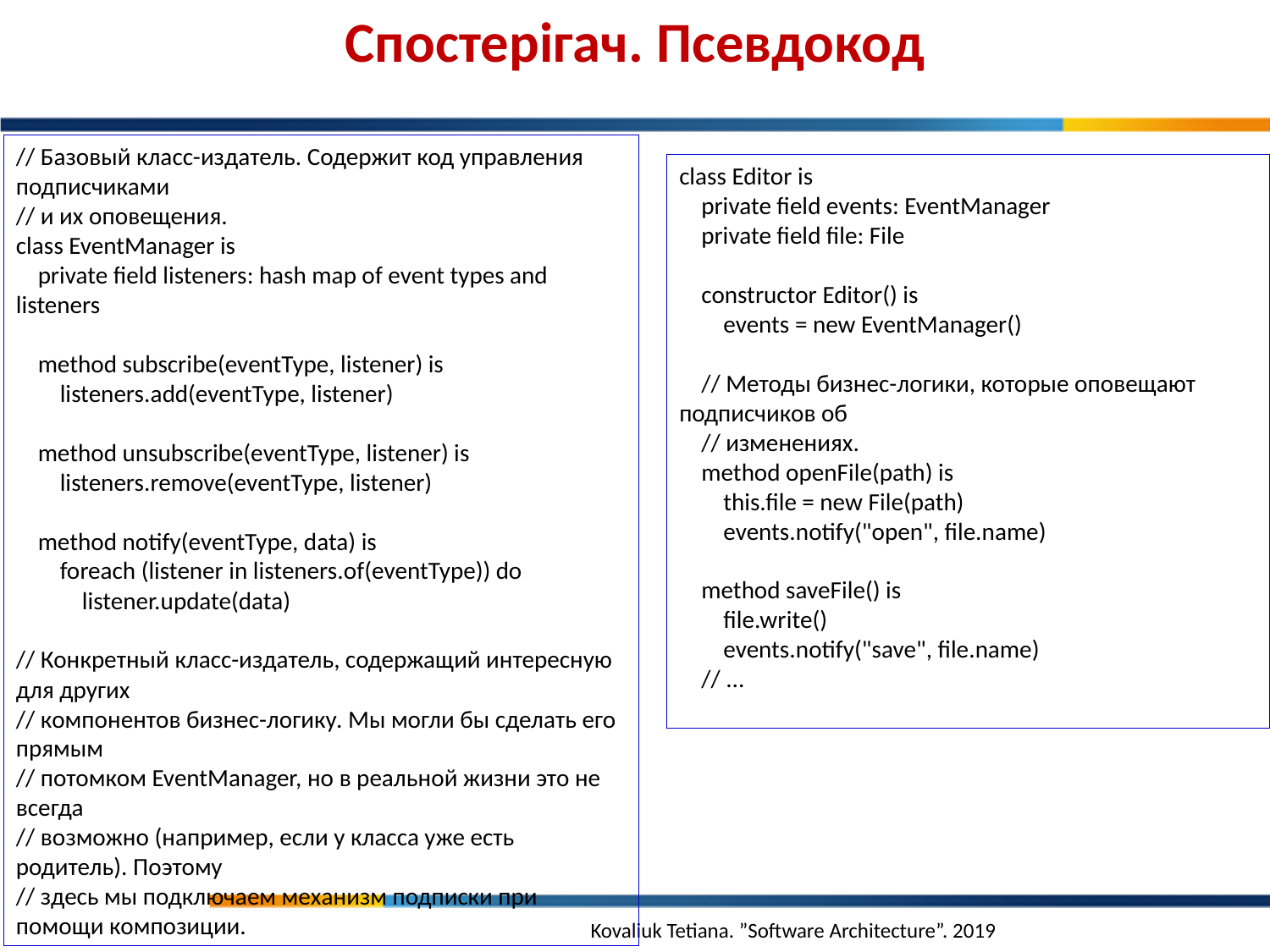

Спостерігач. Псевдокод
// Базовый класс-издатель. Содержит код управления подписчиками
// и их оповещения.
class EventManager is
    private field listeners: hash map of event types and listeners

    method subscribe(eventType, listener) is
        listeners.add(eventType, listener)

    method unsubscribe(eventType, listener) is
        listeners.remove(eventType, listener)

    method notify(eventType, data) is
        foreach (listener in listeners.of(eventType)) do
            listener.update(data)

// Конкретный класс-издатель, содержащий интересную для других
// компонентов бизнес-логику. Мы могли бы сделать его прямым
// потомком EventManager, но в реальной жизни это не всегда
// возможно (например, если у класса уже есть родитель). Поэтому
// здесь мы подключаем механизм подписки при помощи композиции.
class Editor is
    private field events: EventManager
    private field file: File

    constructor Editor() is
        events = new EventManager()

    // Методы бизнес-логики, которые оповещают подписчиков об
    // изменениях.
    method openFile(path) is
        this.file = new File(path)
        events.notify("open", file.name)

    method saveFile() is
        file.write()
        events.notify("save", file.name)
    // ...